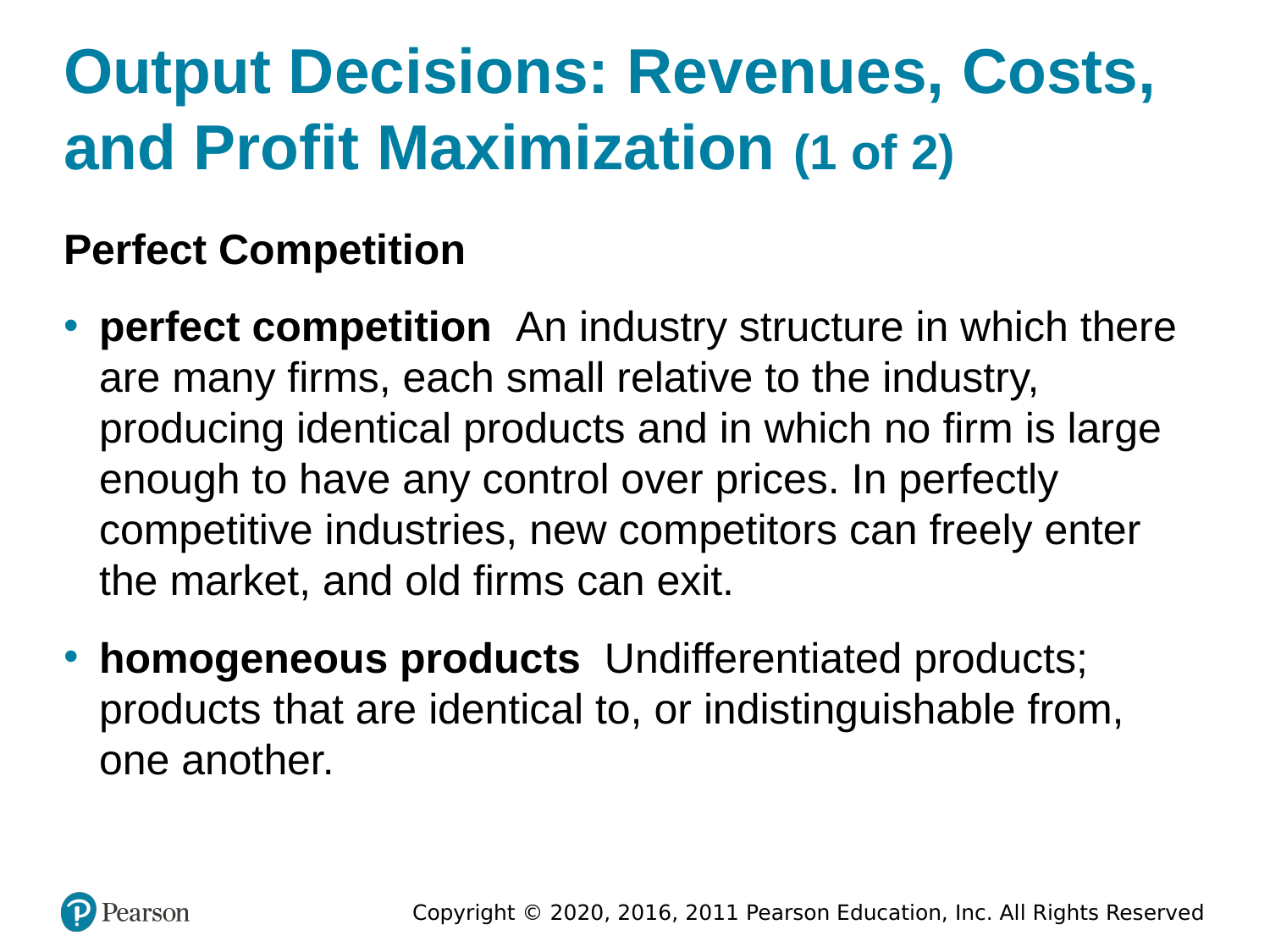

# Output Decisions: Revenues, Costs, and Profit Maximization (1 of 2)
Perfect Competition
perfect competition  An industry structure in which there are many firms, each small relative to the industry, producing identical products and in which no firm is large enough to have any control over prices. In perfectly competitive industries, new competitors can freely enter the market, and old firms can exit.
homogeneous products  Undifferentiated products; products that are identical to, or indistinguishable from, one another.